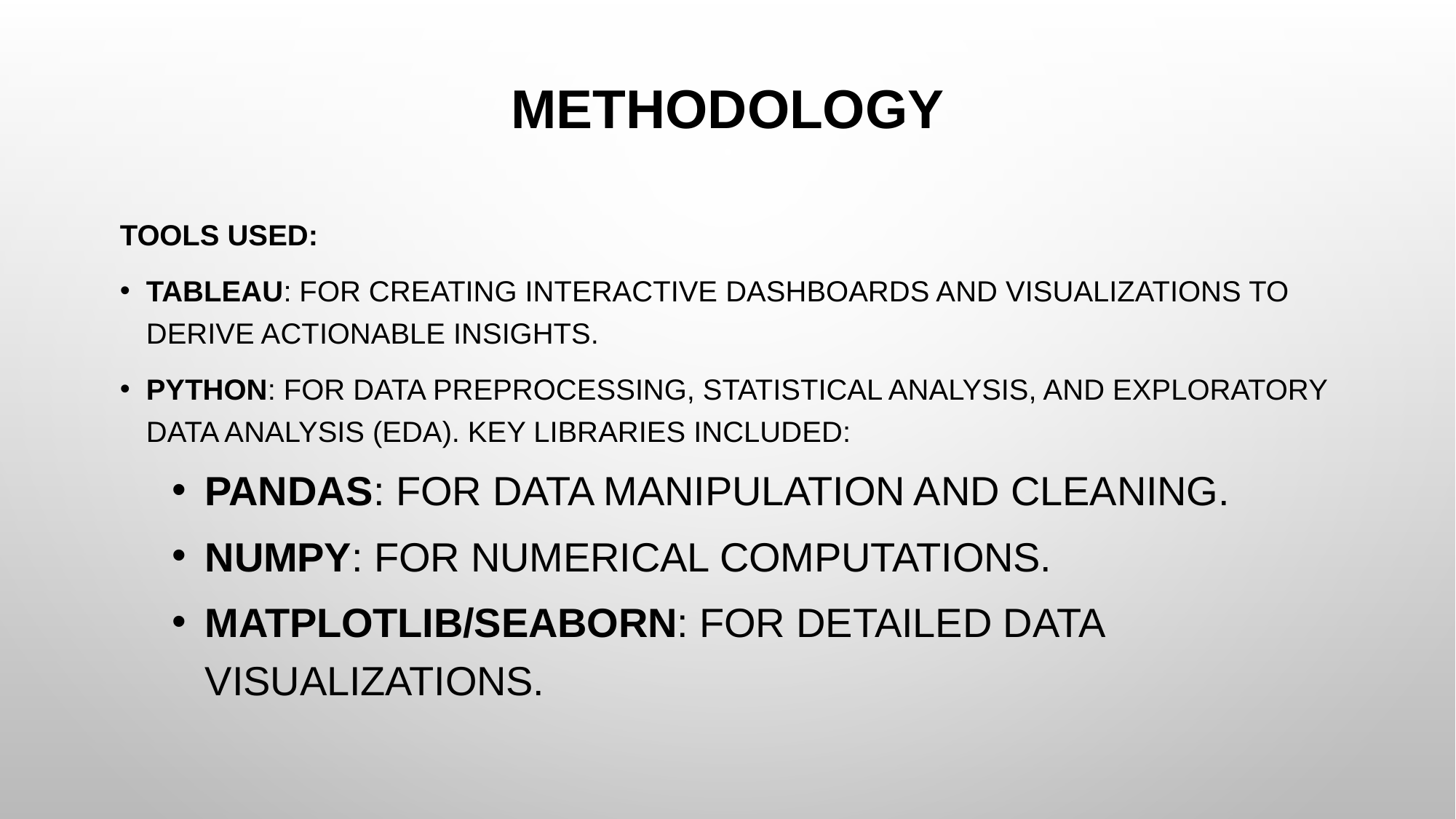

# Methodology
Tools Used:
Tableau: For creating interactive dashboards and visualizations to derive actionable insights.
Python: For data preprocessing, statistical analysis, and exploratory data analysis (EDA). Key libraries included:
Pandas: For data manipulation and cleaning.
NumPy: For numerical computations.
Matplotlib/Seaborn: For detailed data visualizations.